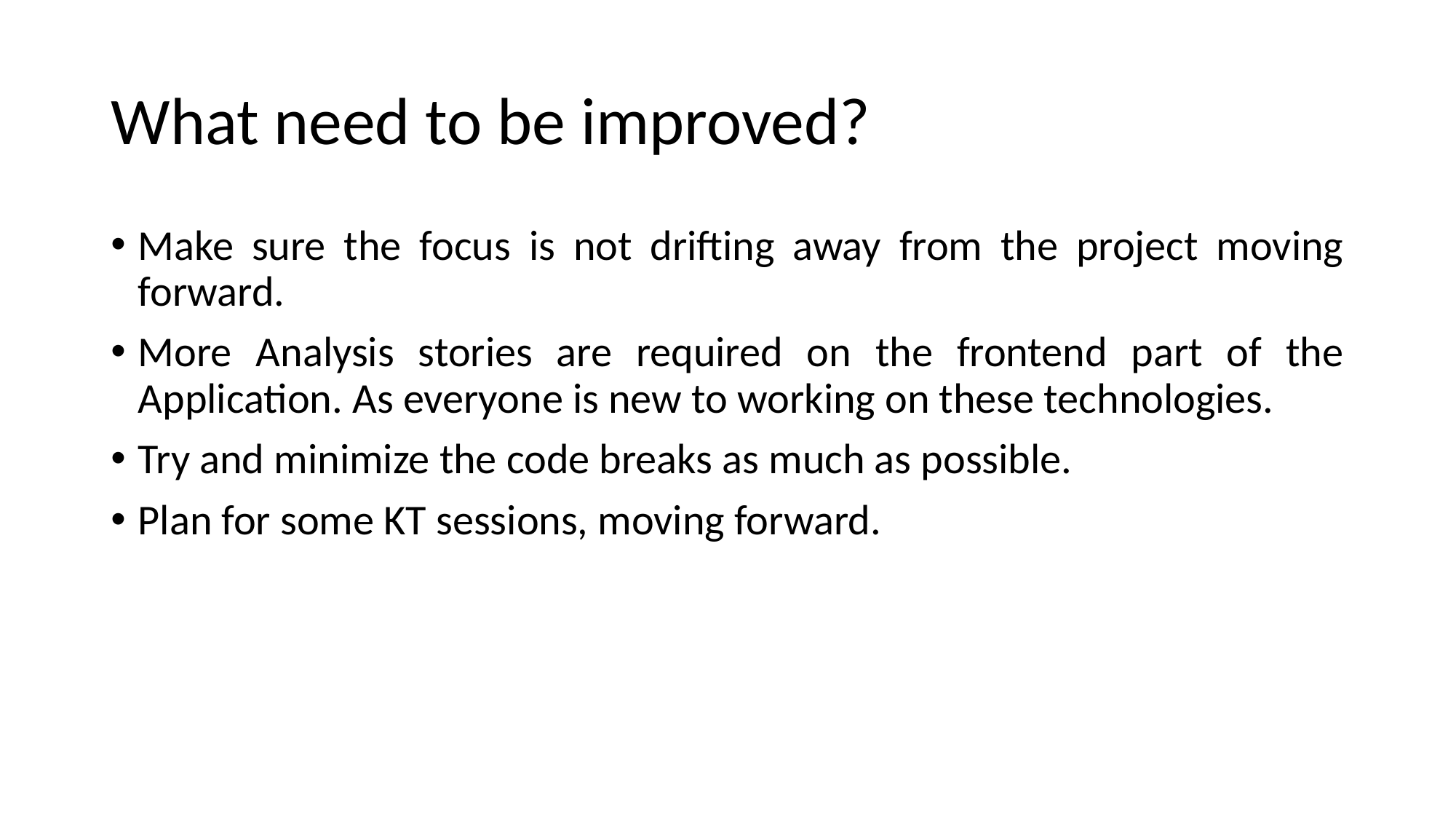

# What need to be improved?
Make sure the focus is not drifting away from the project moving forward.
More Analysis stories are required on the frontend part of the Application. As everyone is new to working on these technologies.
Try and minimize the code breaks as much as possible.
Plan for some KT sessions, moving forward.